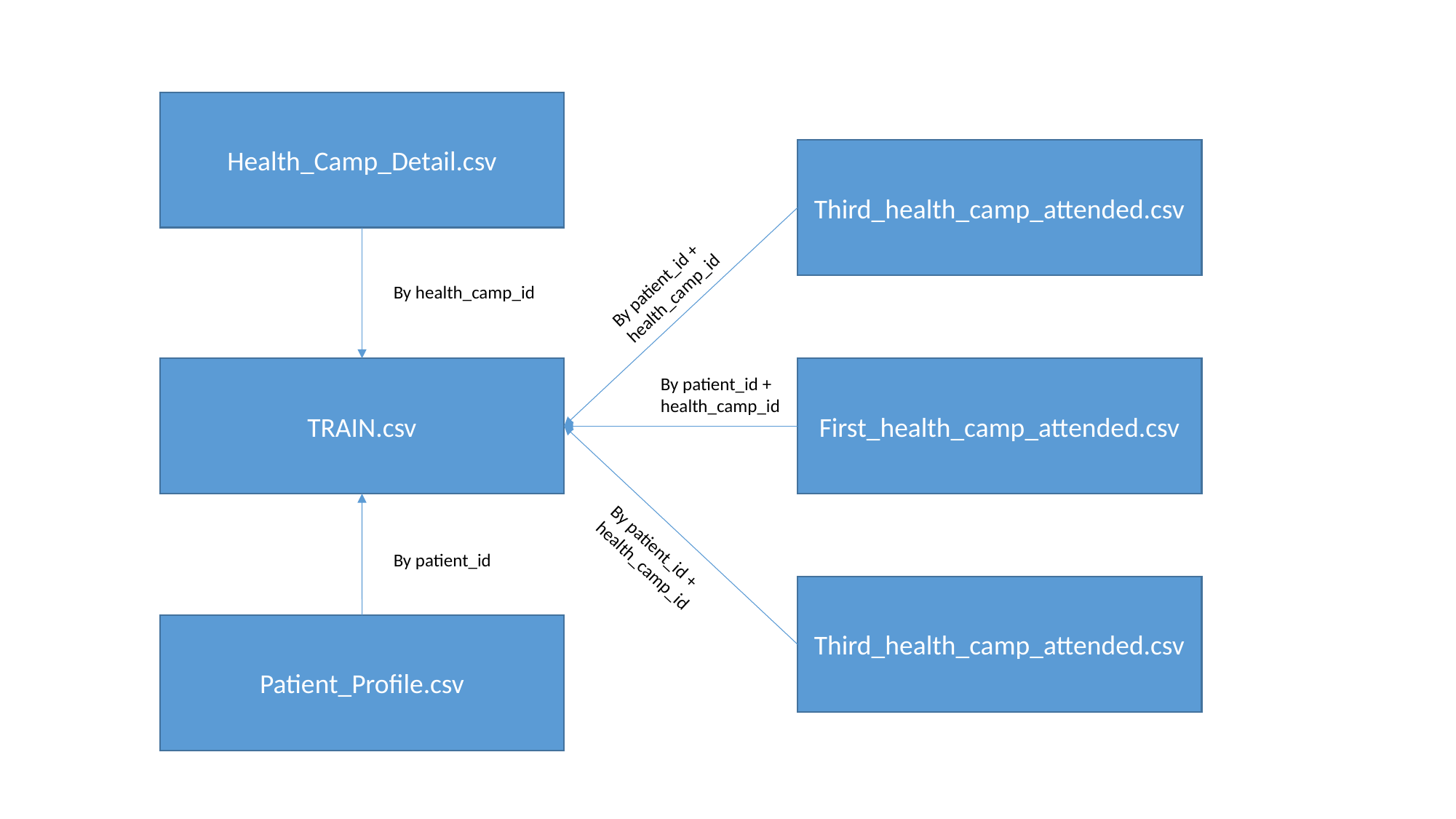

Health_Camp_Detail.csv
Third_health_camp_attended.csv
By patient_id + health_camp_id
By health_camp_id
TRAIN.csv
First_health_camp_attended.csv
By patient_id + health_camp_id
By patient_id + health_camp_id
By patient_id
Third_health_camp_attended.csv
Patient_Profile.csv